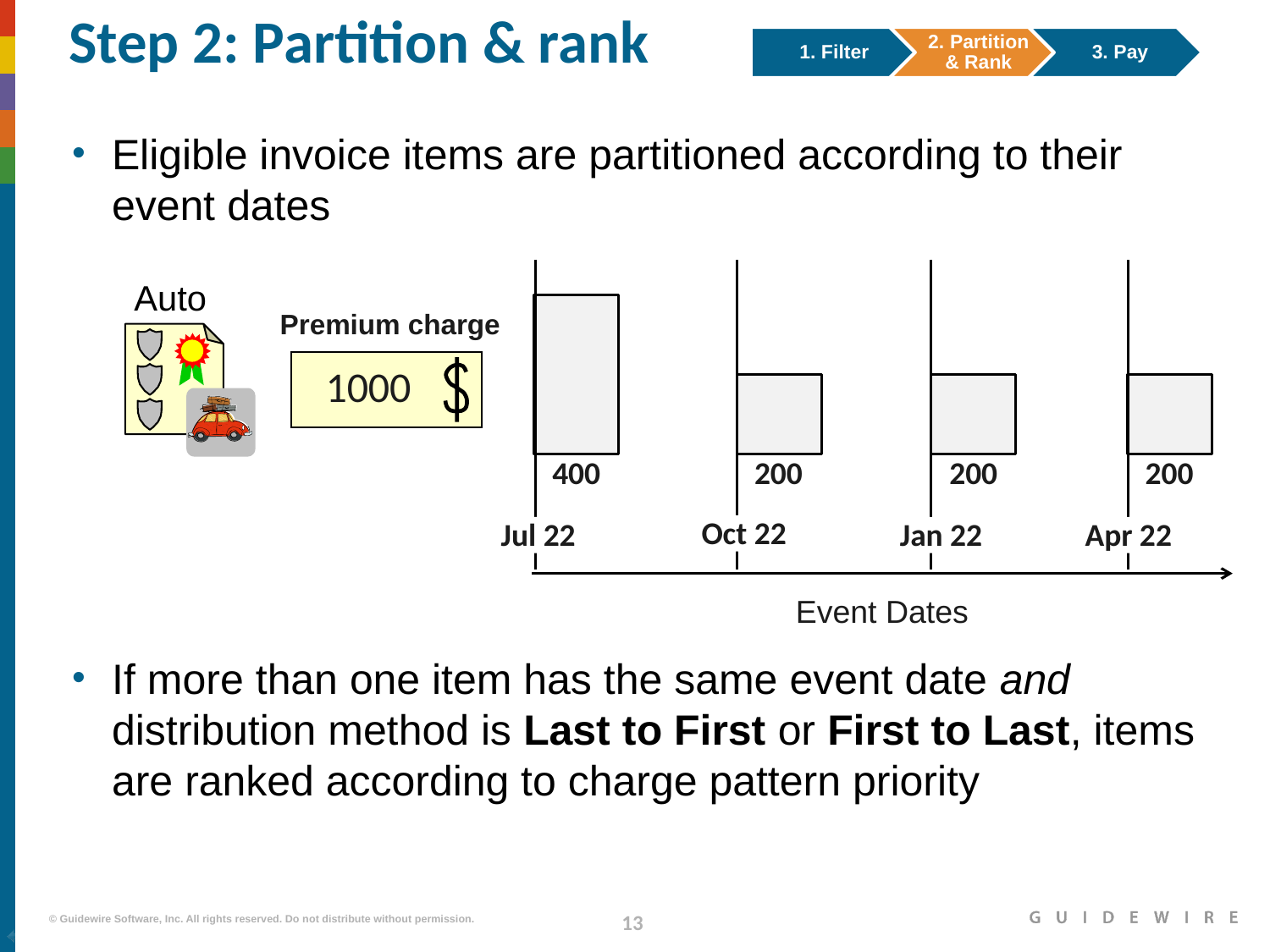

# Step 2: Partition & rank
1. Filter
2. Partition & Rank
 3. Pay
Eligible invoice items are partitioned according to their event dates

If more than one item has the same event date and distribution method is Last to First or First to Last, items are ranked according to charge pattern priority
Auto

Premium charge

1000

400
200
200
200
Oct 22
Jul 22
Jan 22
Apr 22
Event Dates